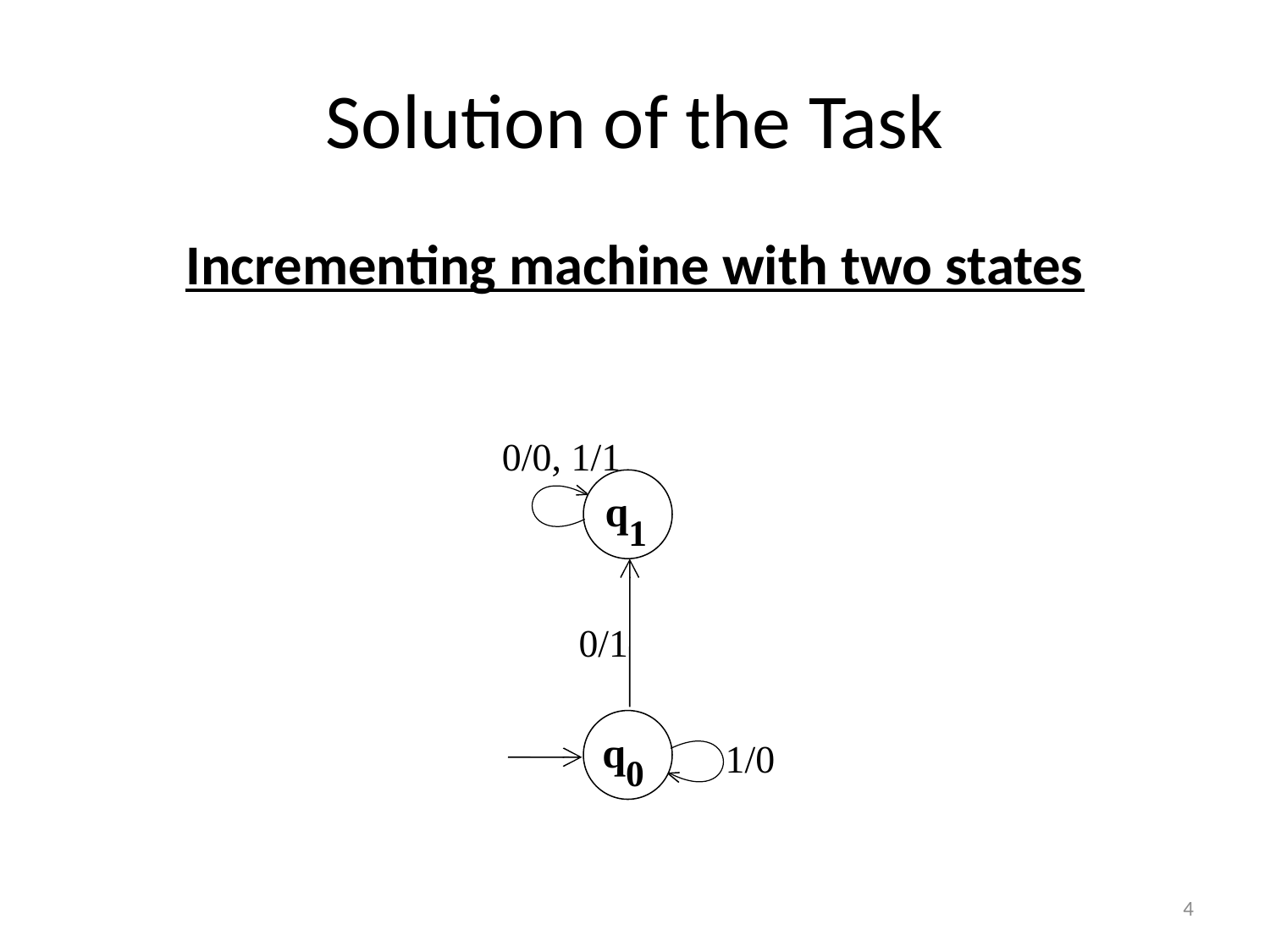

# Solution of the Task
Incrementing machine with two states
0/0, 1/1
q1

0/1
q0

1/0

4